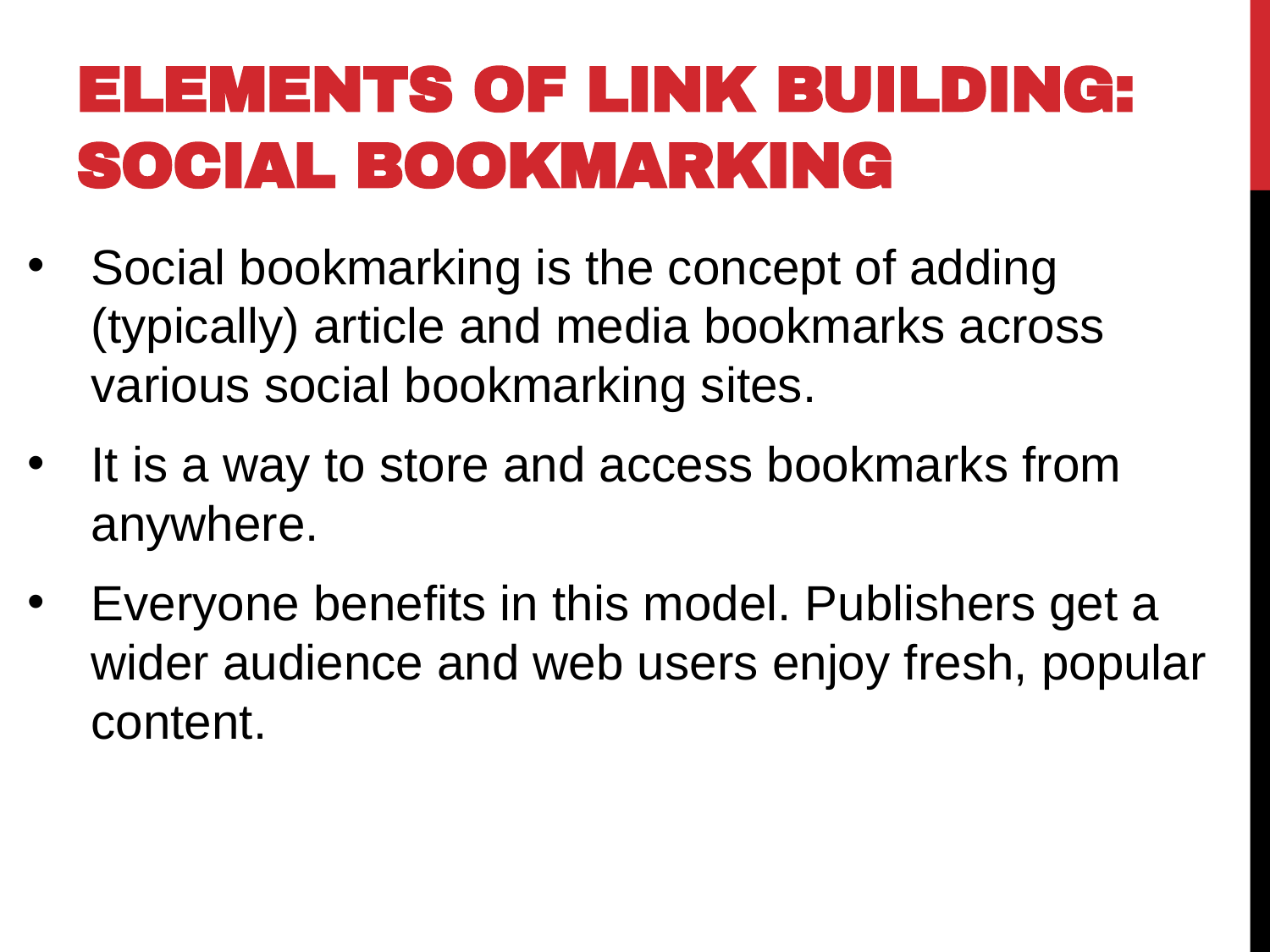

# Elements of Link Building: Social Bookmarking
Social bookmarking is the concept of adding (typically) article and media bookmarks across various social bookmarking sites.
It is a way to store and access bookmarks from anywhere.
Everyone benefits in this model. Publishers get a wider audience and web users enjoy fresh, popular content.